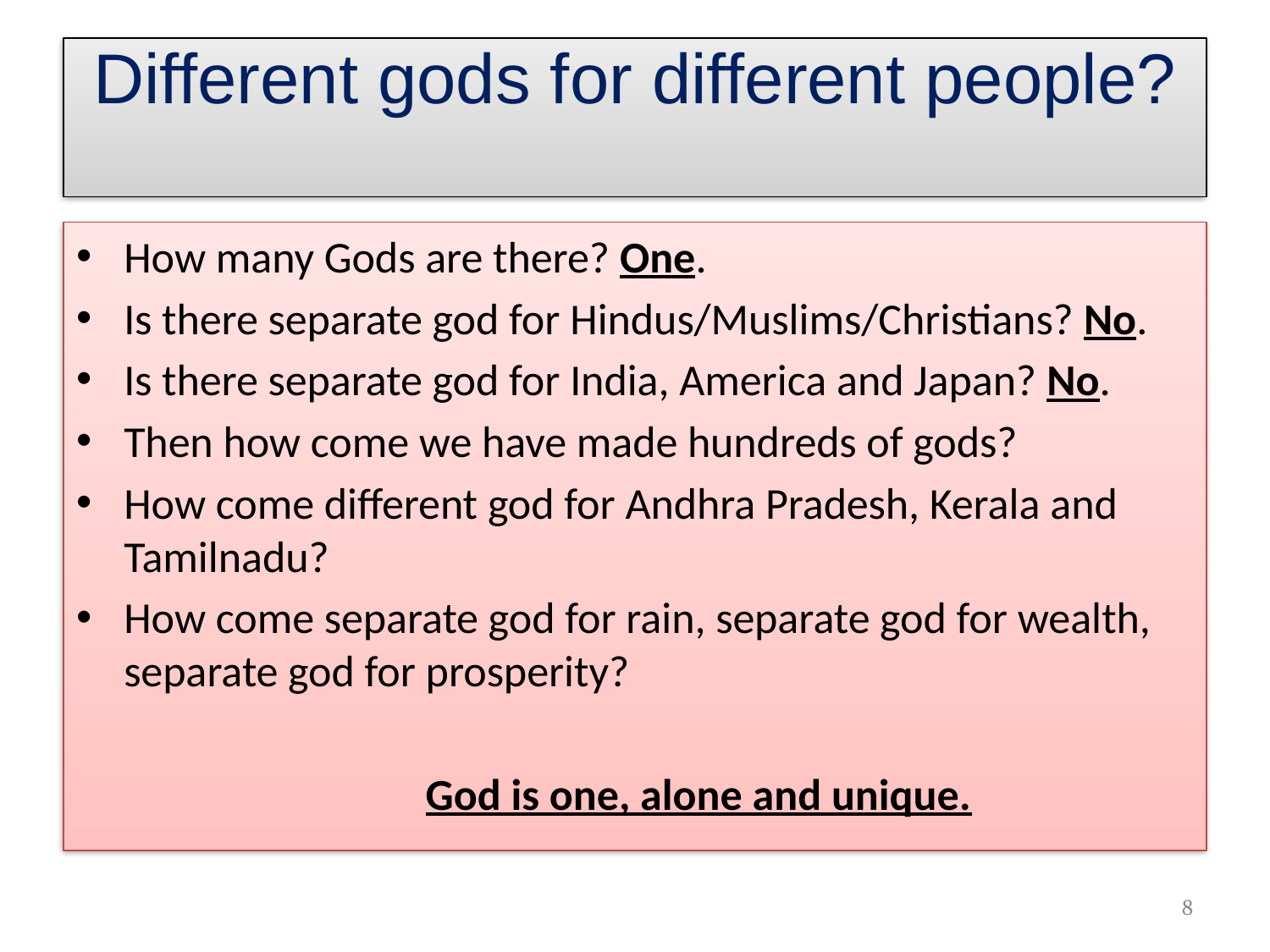

# Different gods for different people?
How many Gods are there? One.
Is there separate god for Hindus/Muslims/Christians? No.
Is there separate god for India, America and Japan? No.
Then how come we have made hundreds of gods?
How come different god for Andhra Pradesh, Kerala and Tamilnadu?
How come separate god for rain, separate god for wealth, separate god for prosperity?

	God is one, alone and unique.

8